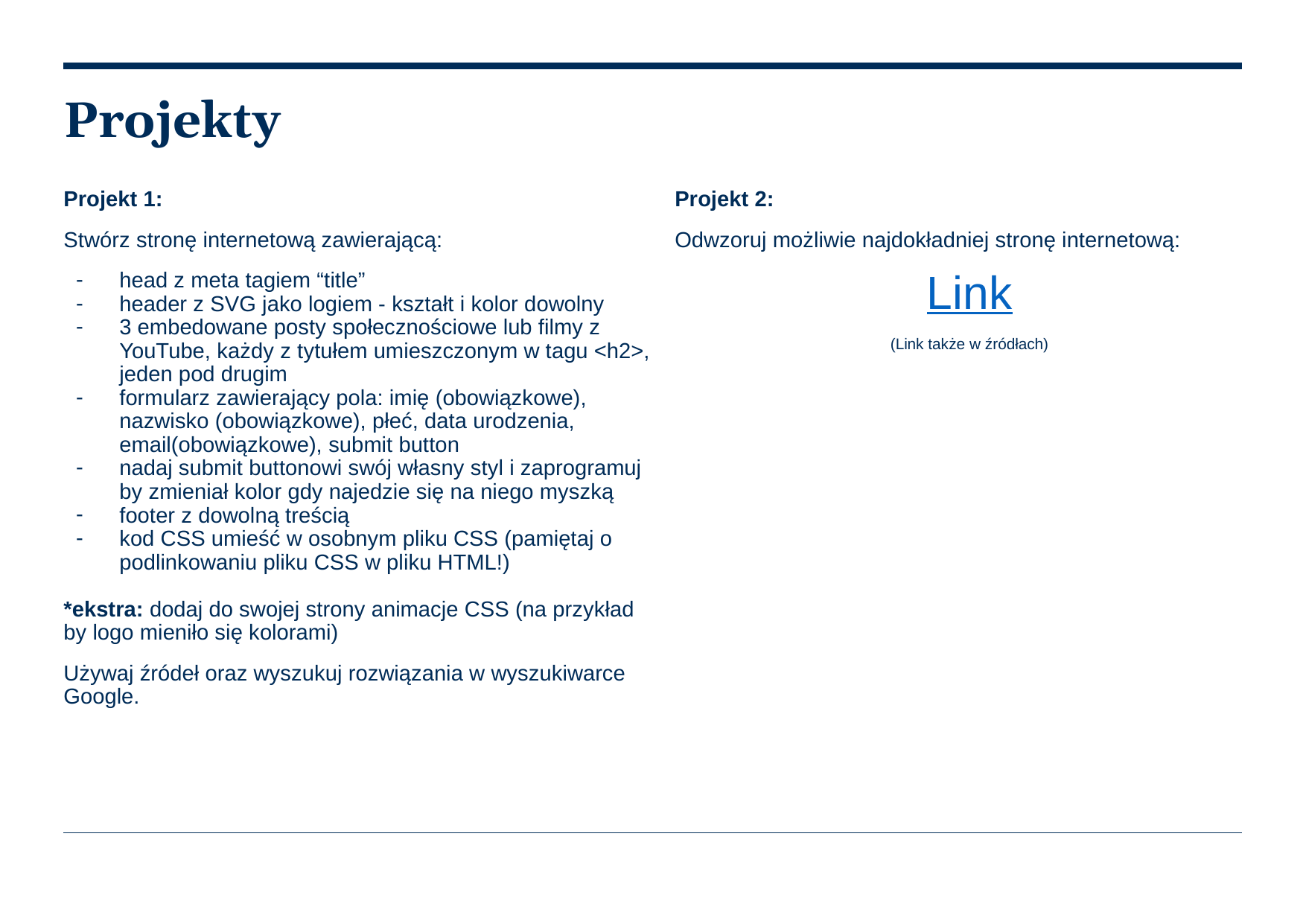

# Projekty
Projekt 1:
Stwórz stronę internetową zawierającą:
head z meta tagiem “title”
header z SVG jako logiem - kształt i kolor dowolny
3 embedowane posty społecznościowe lub filmy z YouTube, każdy z tytułem umieszczonym w tagu <h2>, jeden pod drugim
formularz zawierający pola: imię (obowiązkowe), nazwisko (obowiązkowe), płeć, data urodzenia, email(obowiązkowe), submit button
nadaj submit buttonowi swój własny styl i zaprogramuj by zmieniał kolor gdy najedzie się na niego myszką
footer z dowolną treścią
kod CSS umieść w osobnym pliku CSS (pamiętaj o podlinkowaniu pliku CSS w pliku HTML!)

*ekstra: dodaj do swojej strony animacje CSS (na przykład by logo mieniło się kolorami)
Używaj źródeł oraz wyszukuj rozwiązania w wyszukiwarce Google.
Projekt 2:
Odwzoruj możliwie najdokładniej stronę internetową:
Link
(Link także w źródłach)